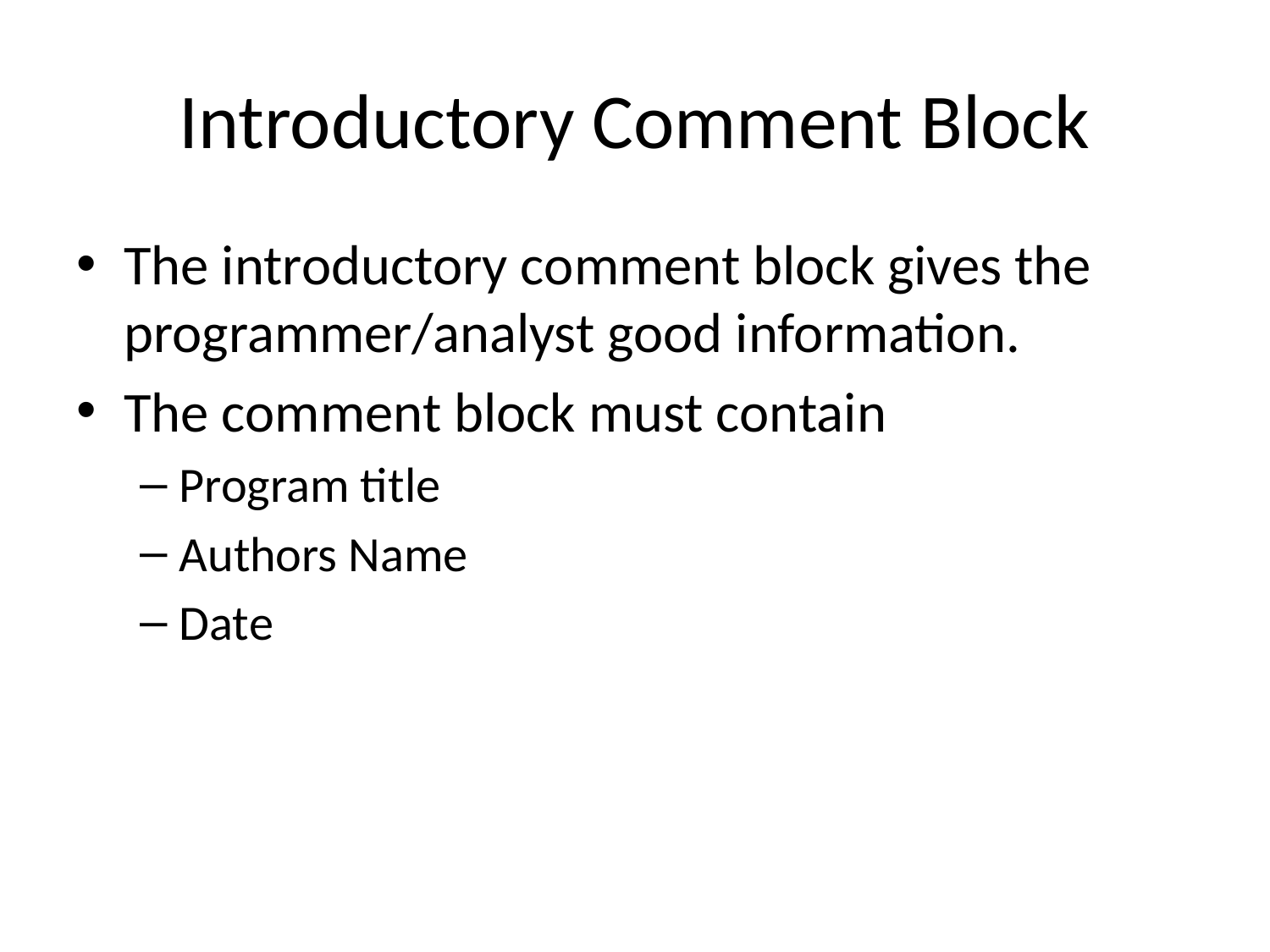

# Introductory Comment Block
The introductory comment block gives the programmer/analyst good information.
The comment block must contain
Program title
Authors Name
Date